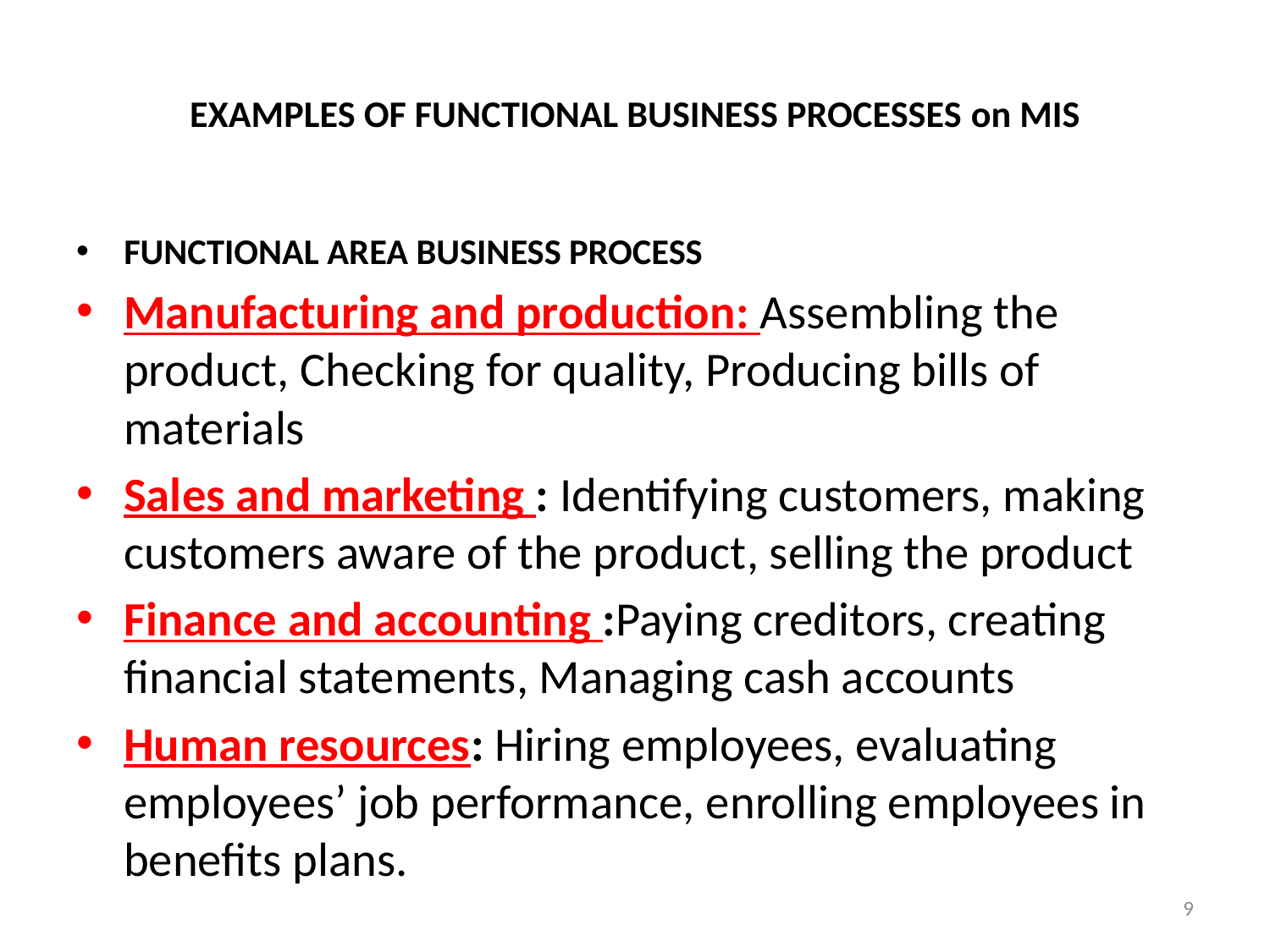

# EXAMPLES OF FUNCTIONAL BUSINESS PROCESSES on MIS
FUNCTIONAL AREA BUSINESS PROCESS
Manufacturing and production: Assembling the product, Checking for quality, Producing bills of materials
Sales and marketing : Identifying customers, making customers aware of the product, selling the product
Finance and accounting :Paying creditors, creating financial statements, Managing cash accounts
Human resources: Hiring employees, evaluating employees’ job performance, enrolling employees in benefits plans.
9